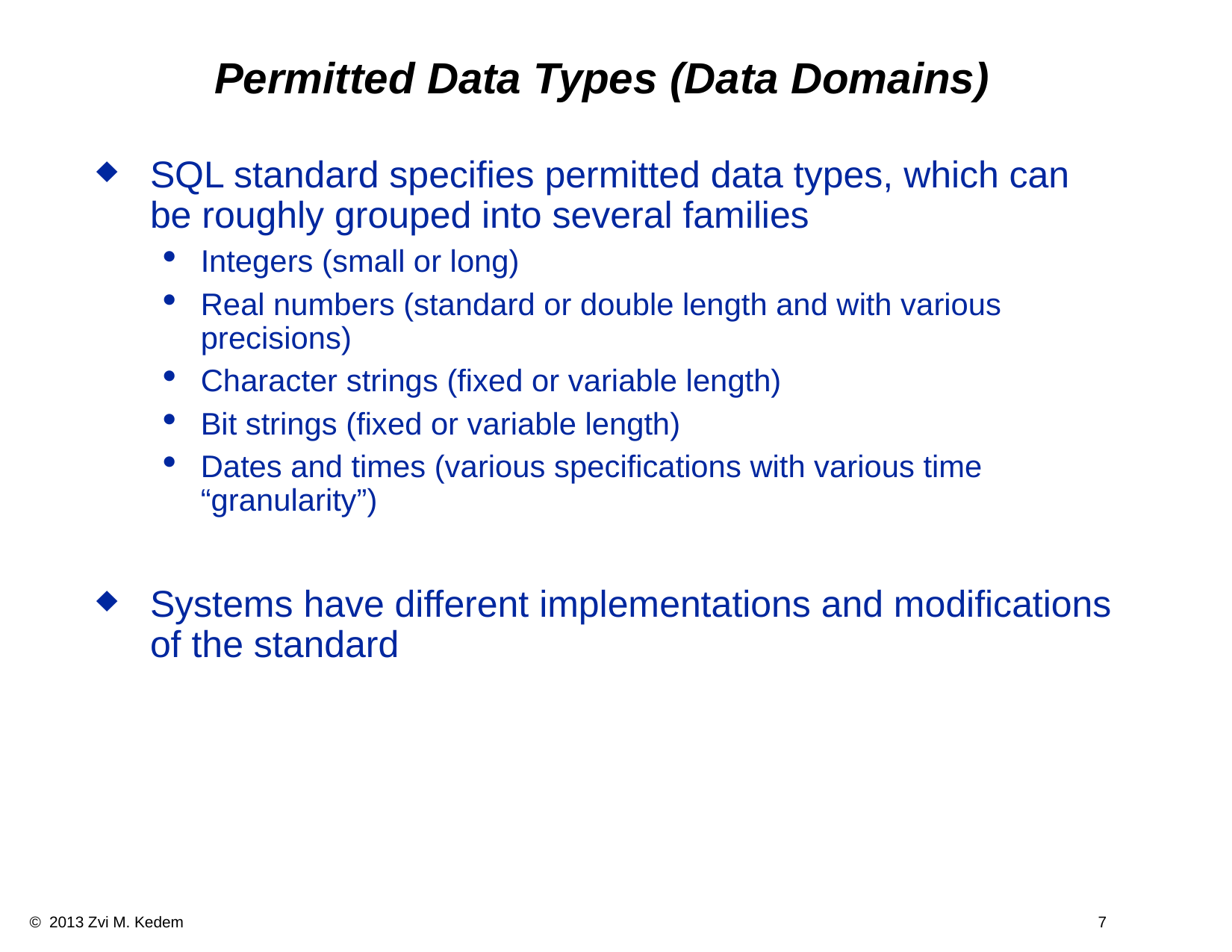

# Permitted Data Types (Data Domains)
SQL standard specifies permitted data types, which can be roughly grouped into several families
Integers (small or long)
Real numbers (standard or double length and with various precisions)
Character strings (fixed or variable length)
Bit strings (fixed or variable length)
Dates and times (various specifications with various time “granularity”)

Systems have different implementations and modifications of the standard